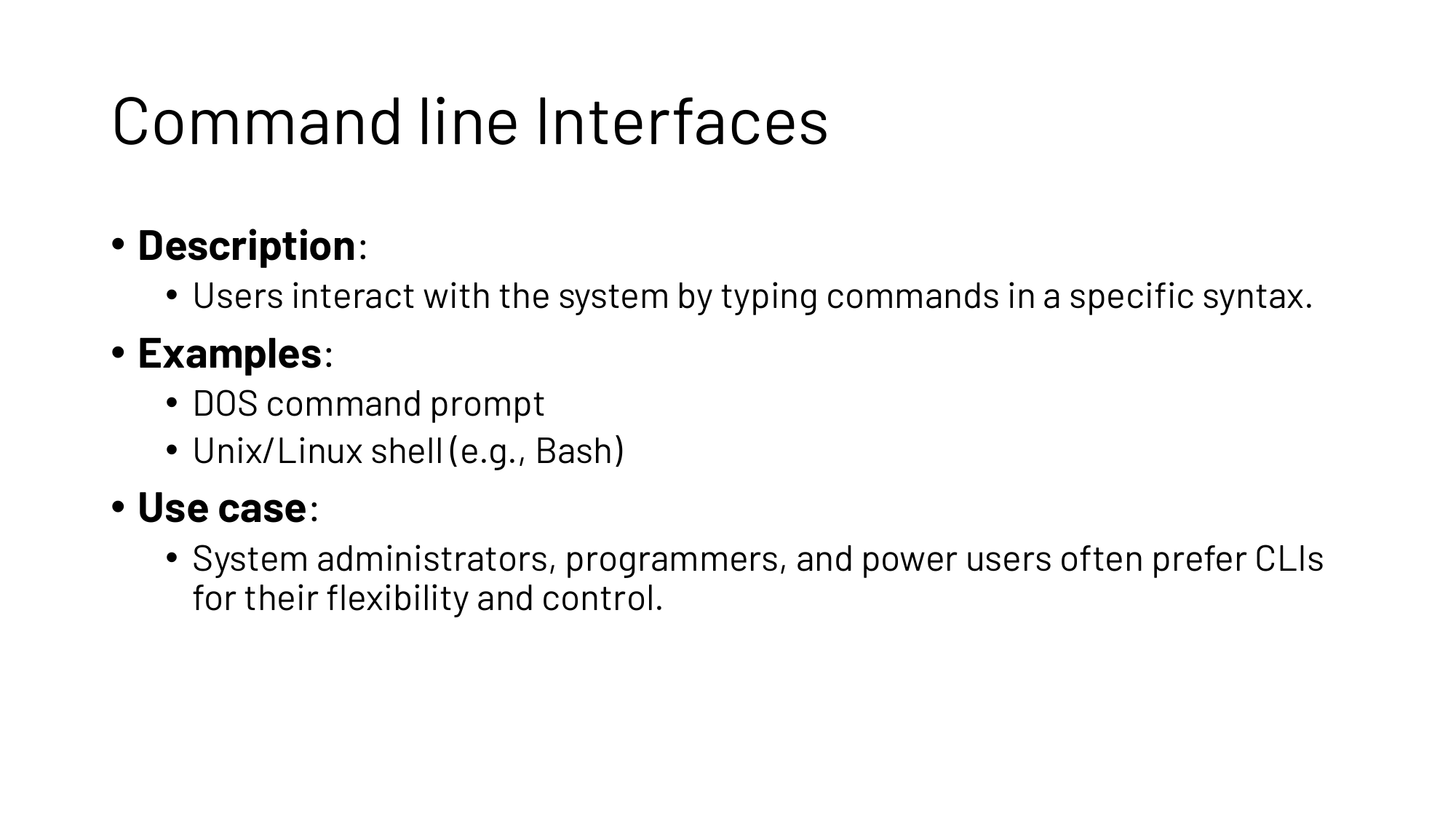

# Command line Interfaces
Description:
Users interact with the system by typing commands in a specific syntax.
Examples:
DOS command prompt
Unix/Linux shell (e.g., Bash)
Use case:
System administrators, programmers, and power users often prefer CLIs for their flexibility and control.